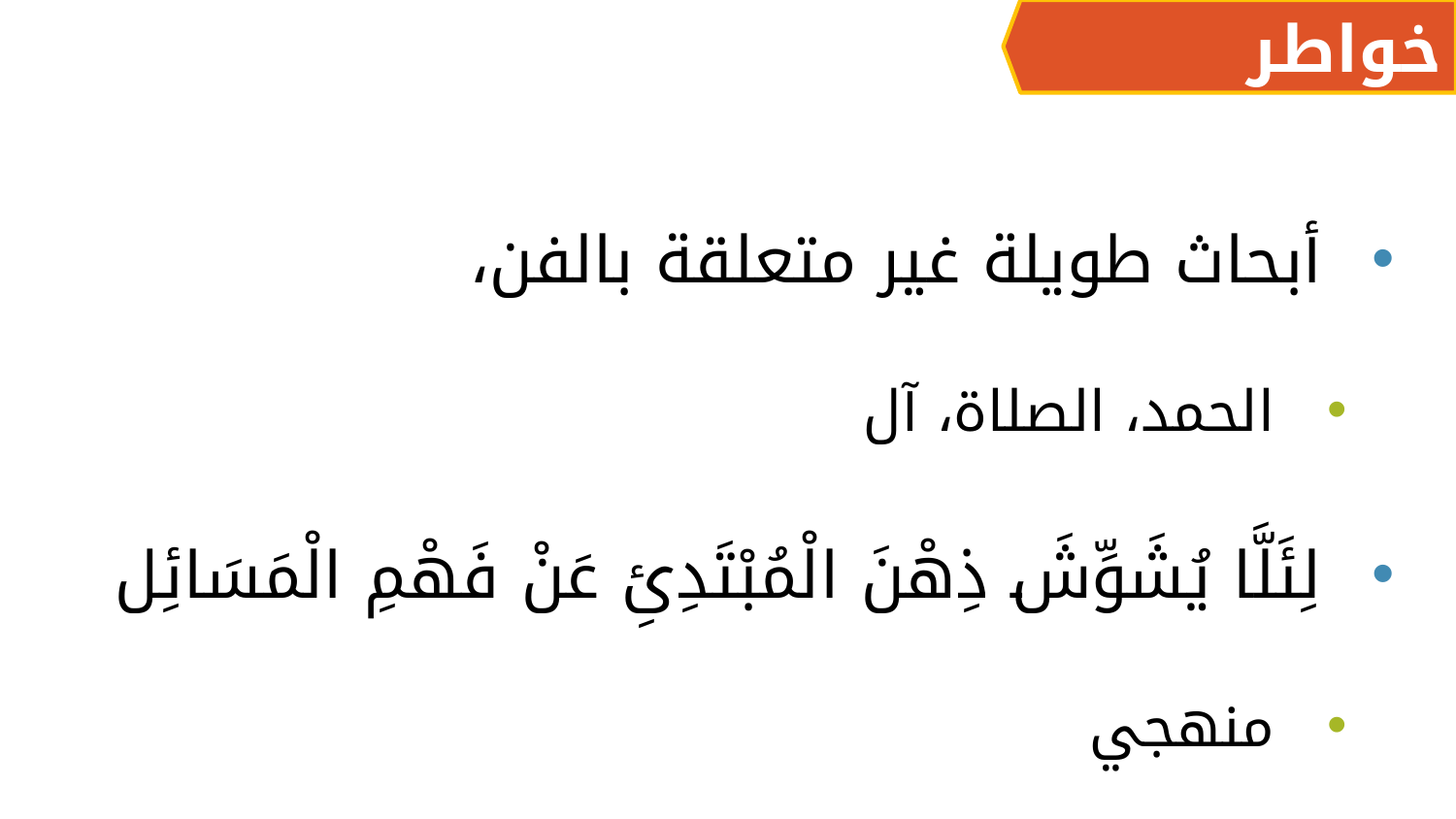

خواطر
أبحاث طويلة غير متعلقة بالفن،
الحمد، الصلاة، آل
لِئَلَّا يُشَوِّشَ ذِهْنَ الْمُبْتَدِئِ عَنْ فَهْمِ الْمَسَائِل
منهجي